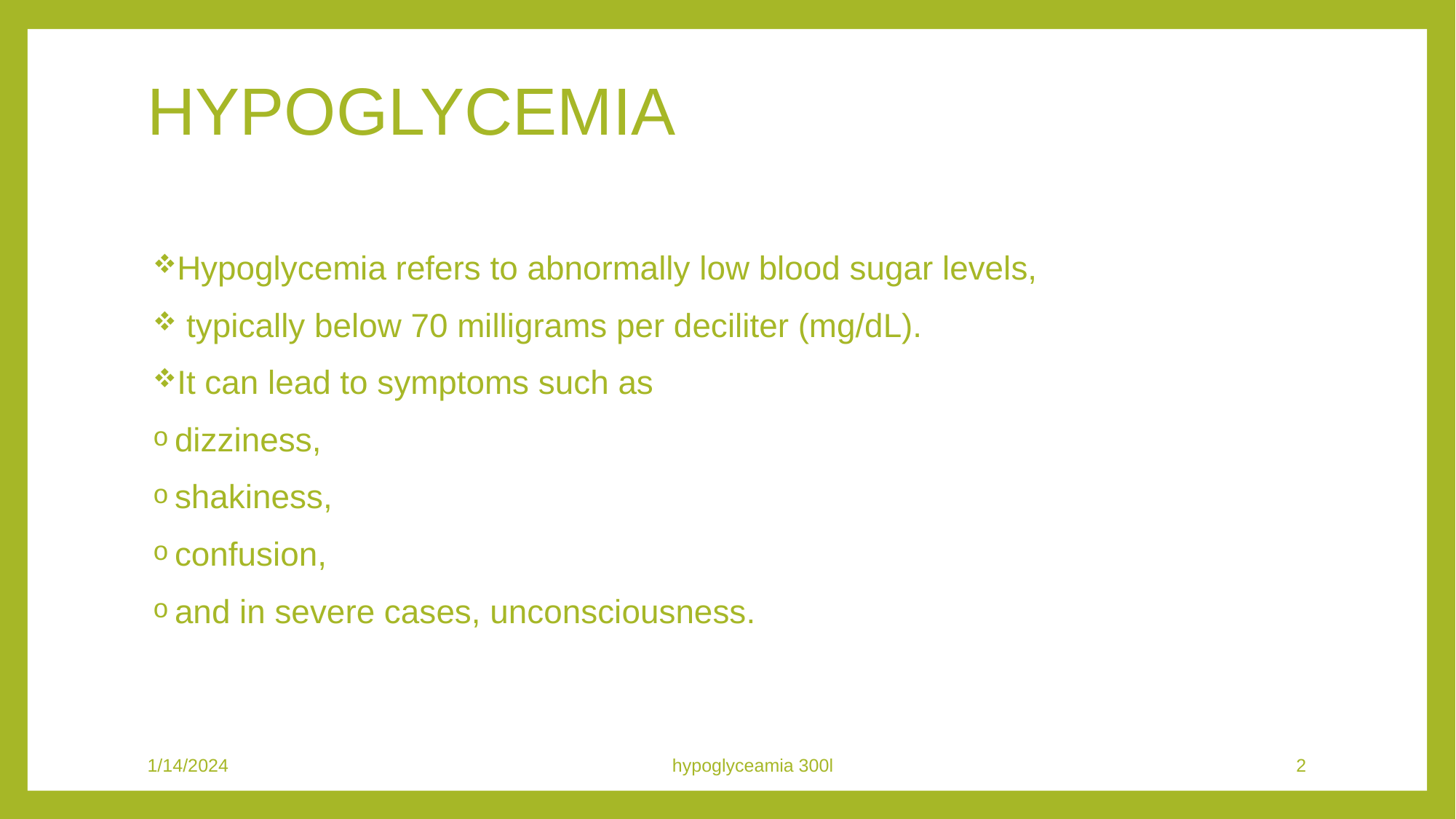

# HYPOGLYCEMIA
Hypoglycemia refers to abnormally low blood sugar levels,
 typically below 70 milligrams per deciliter (mg/dL).
It can lead to symptoms such as
dizziness,
shakiness,
confusion,
and in severe cases, unconsciousness.

1/14/2024
hypoglyceamia 300l
2